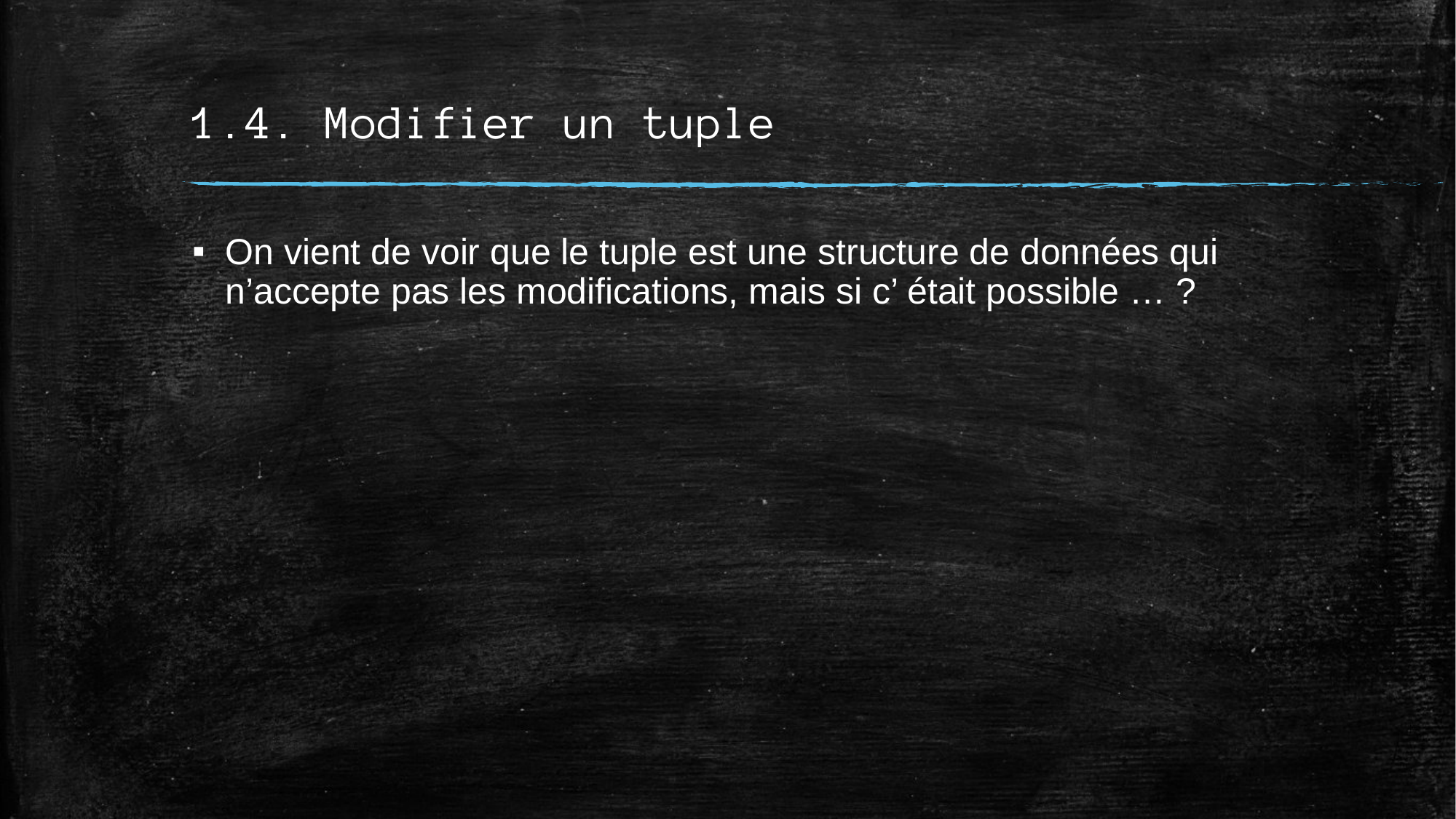

# 1.4. Modifier un tuple
On vient de voir que le tuple est une structure de données qui n’accepte pas les modifications, mais si c’ était possible … ?